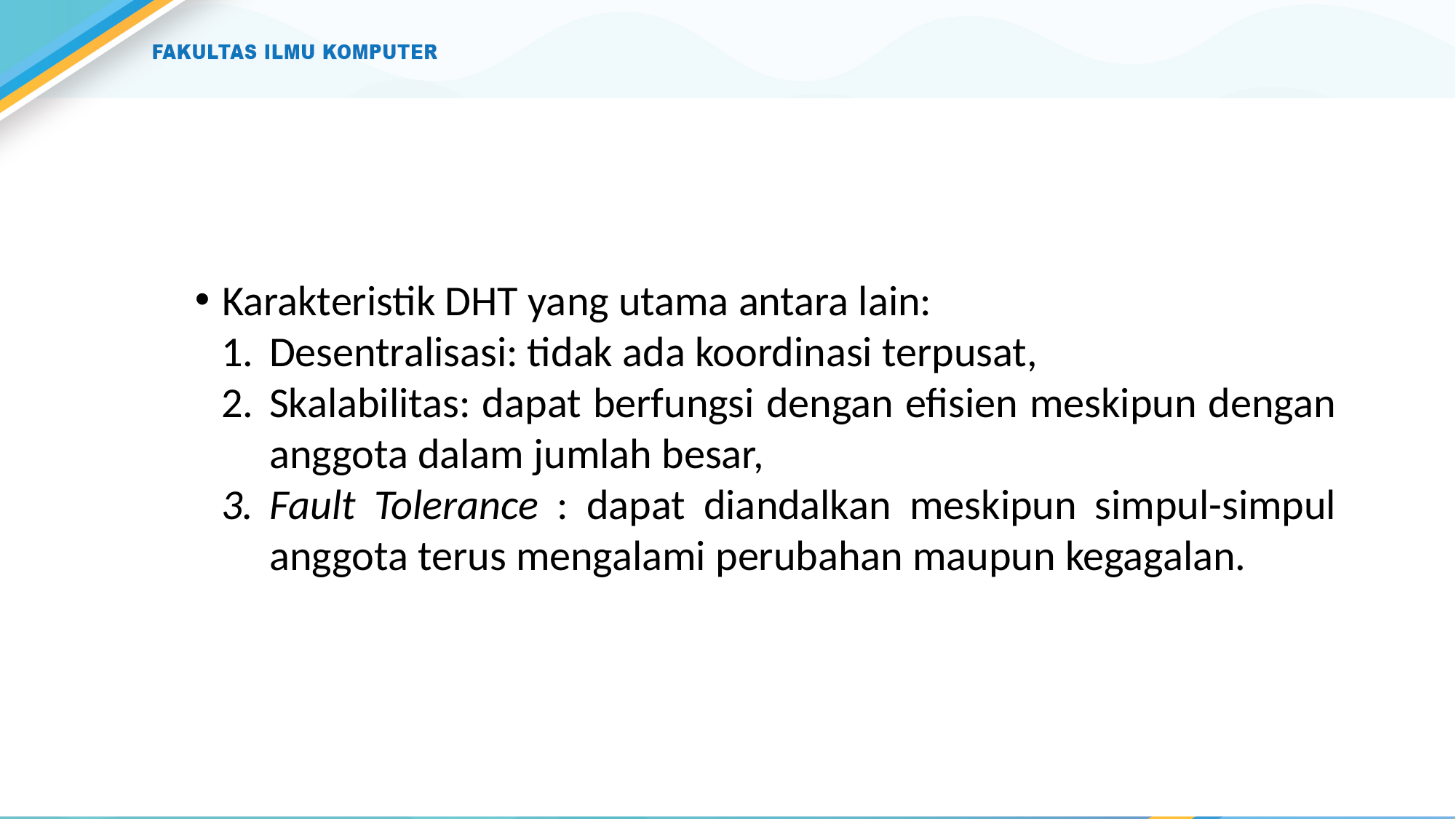

#
Karakteristik DHT yang utama antara lain:
Desentralisasi: tidak ada koordinasi terpusat,
Skalabilitas: dapat berfungsi dengan efisien meskipun dengan anggota dalam jumlah besar,
Fault Tolerance : dapat diandalkan meskipun simpul-simpul anggota terus mengalami perubahan maupun kegagalan.